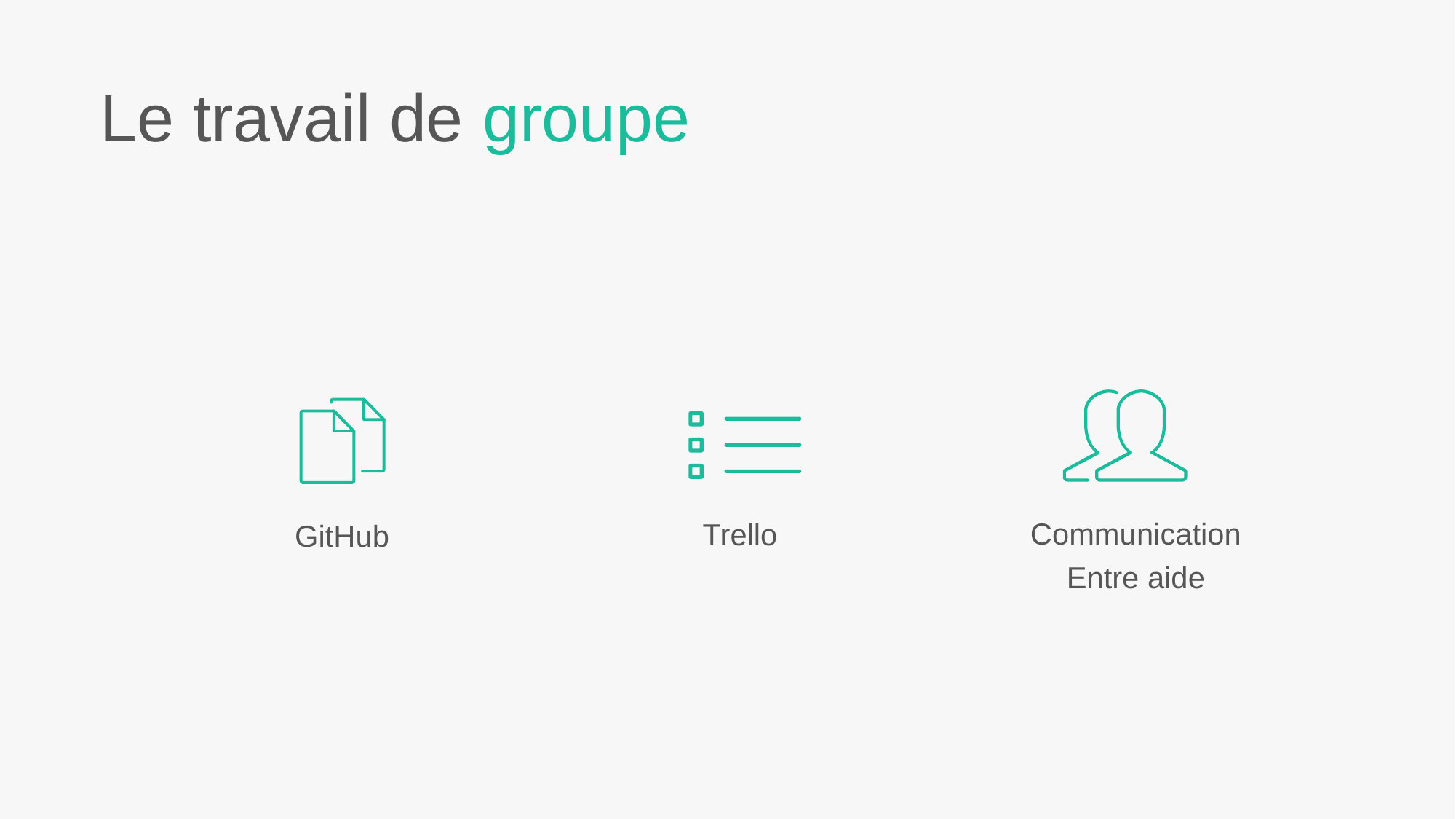

Le travail de groupe

Communication
Entre aide

GitHub

Trello